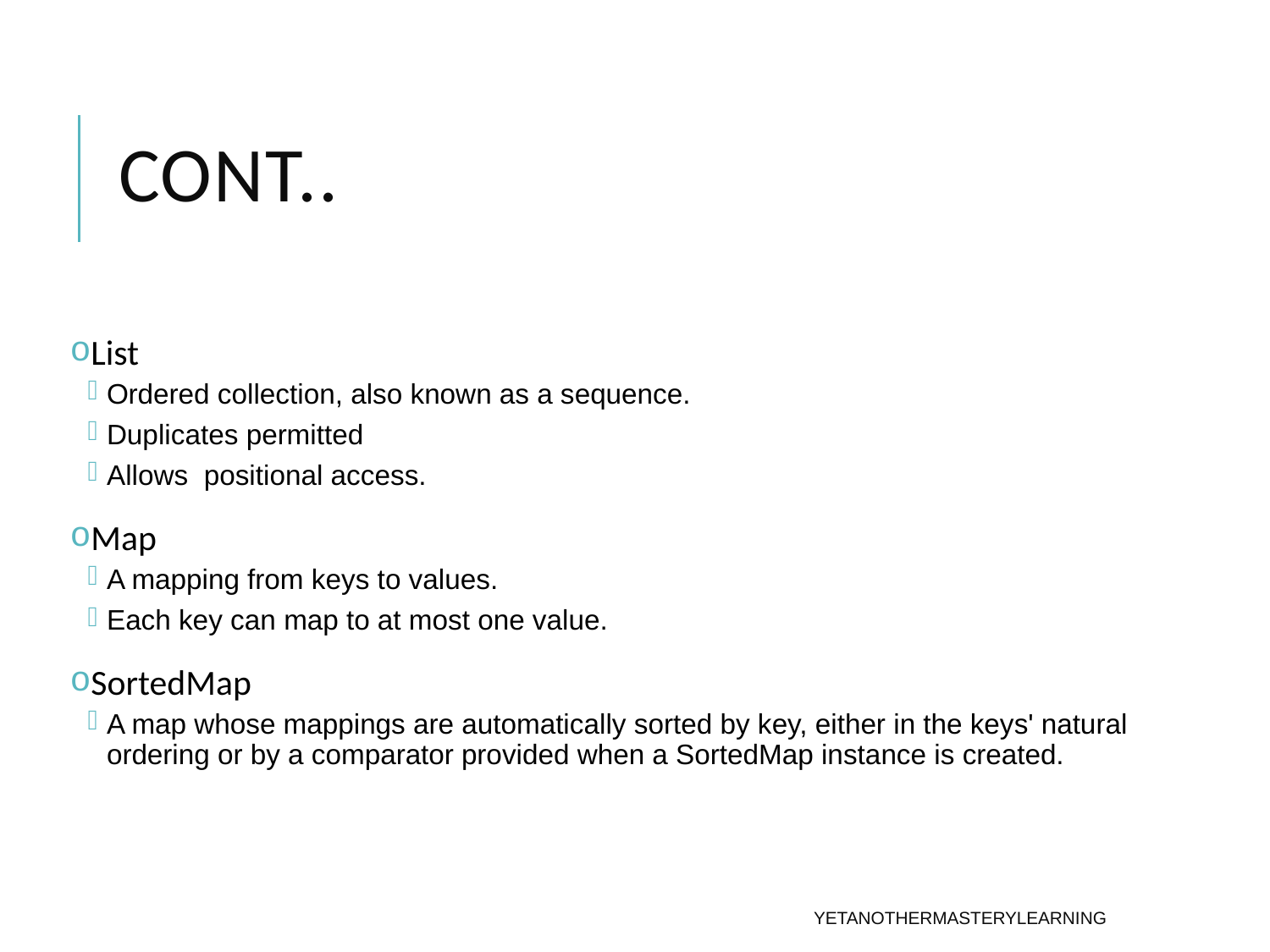

# Cont..
List
Ordered collection, also known as a sequence.
Duplicates permitted
Allows  positional access.
Map
A mapping from keys to values.
Each key can map to at most one value.
SortedMap
A map whose mappings are automatically sorted by key, either in the keys' natural ordering or by a comparator provided when a SortedMap instance is created.

YetAnotherMasteryLearning